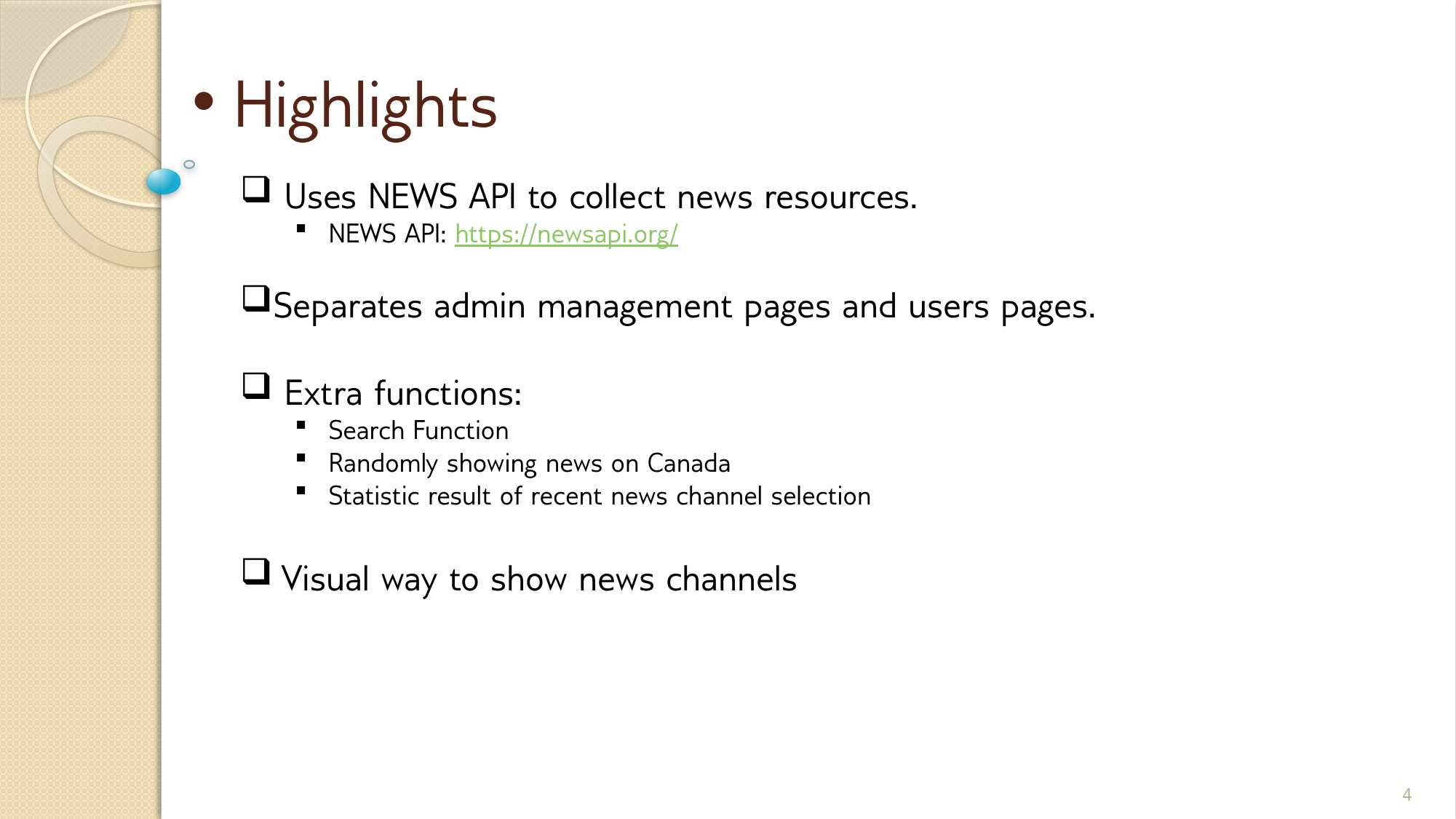

# Highlights
 Uses NEWS API to collect news resources.
NEWS API: https://newsapi.org/

Separates admin management pages and users pages.

 Extra functions:
Search Function
Randomly showing news on Canada
Statistic result of recent news channel selection

Visual way to show news channels
4